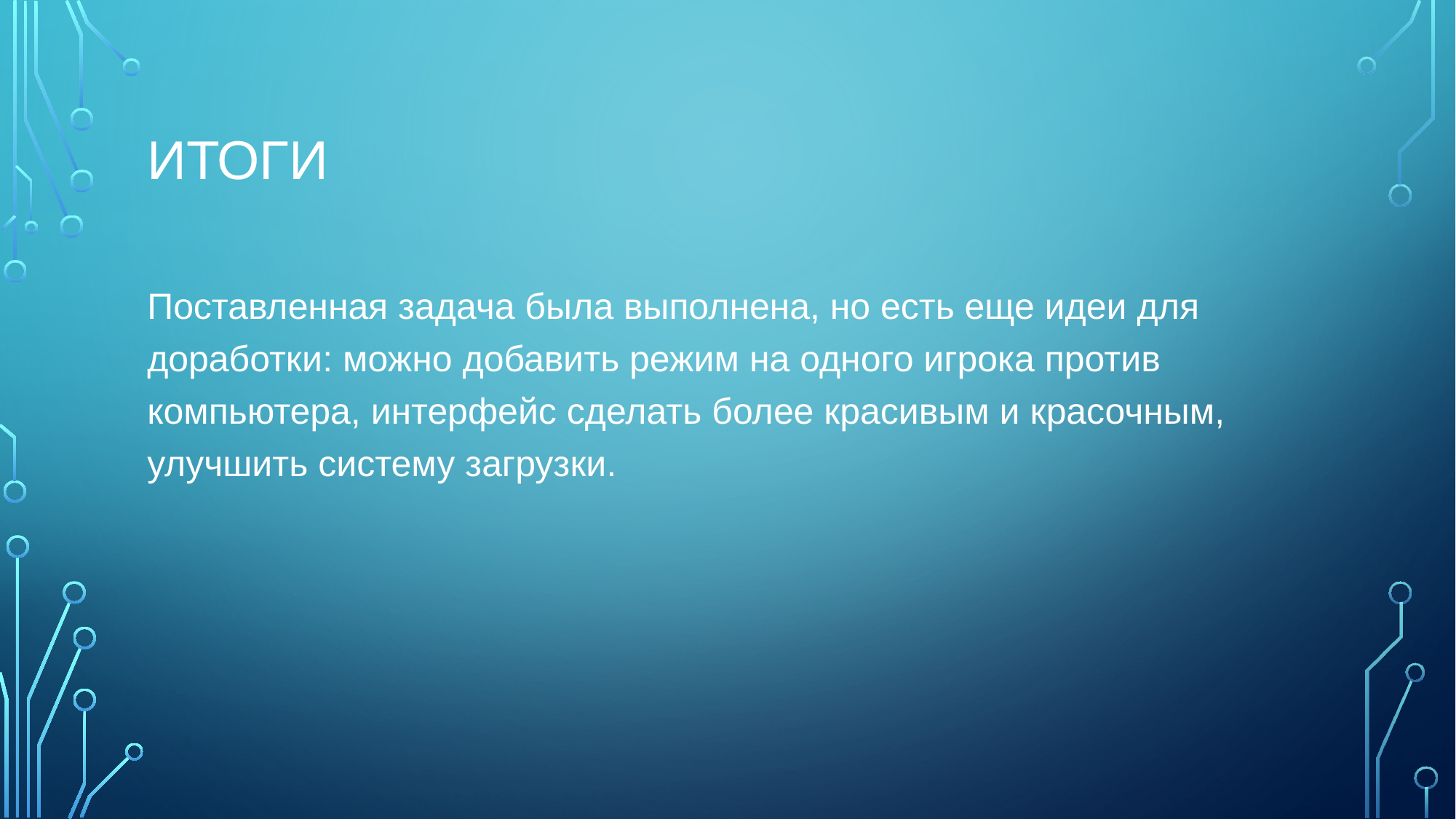

# итоги
Поставленная задача была выполнена, но есть еще идеи для доработки: можно добавить режим на одного игрока против компьютера, интерфейс сделать более красивым и красочным, улучшить систему загрузки.